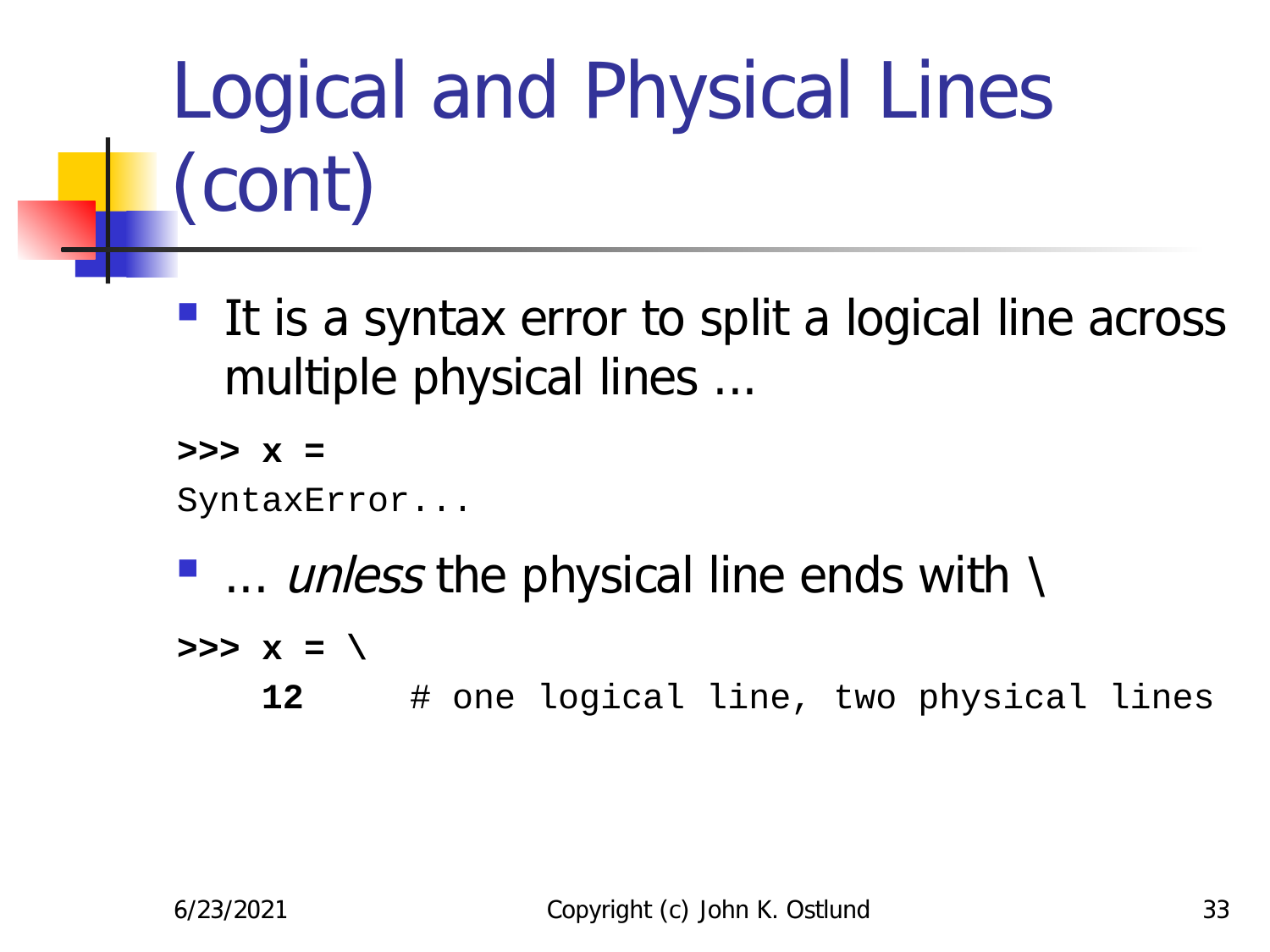

# Logical and Physical Lines (cont)
It is a syntax error to split a logical line across multiple physical lines ...

>>> x =
SyntaxError...

... unless the physical line ends with \

>>> x = \
    12     # one logical line, two physical lines

6/23/2021
Copyright (c) John K. Ostlund
33